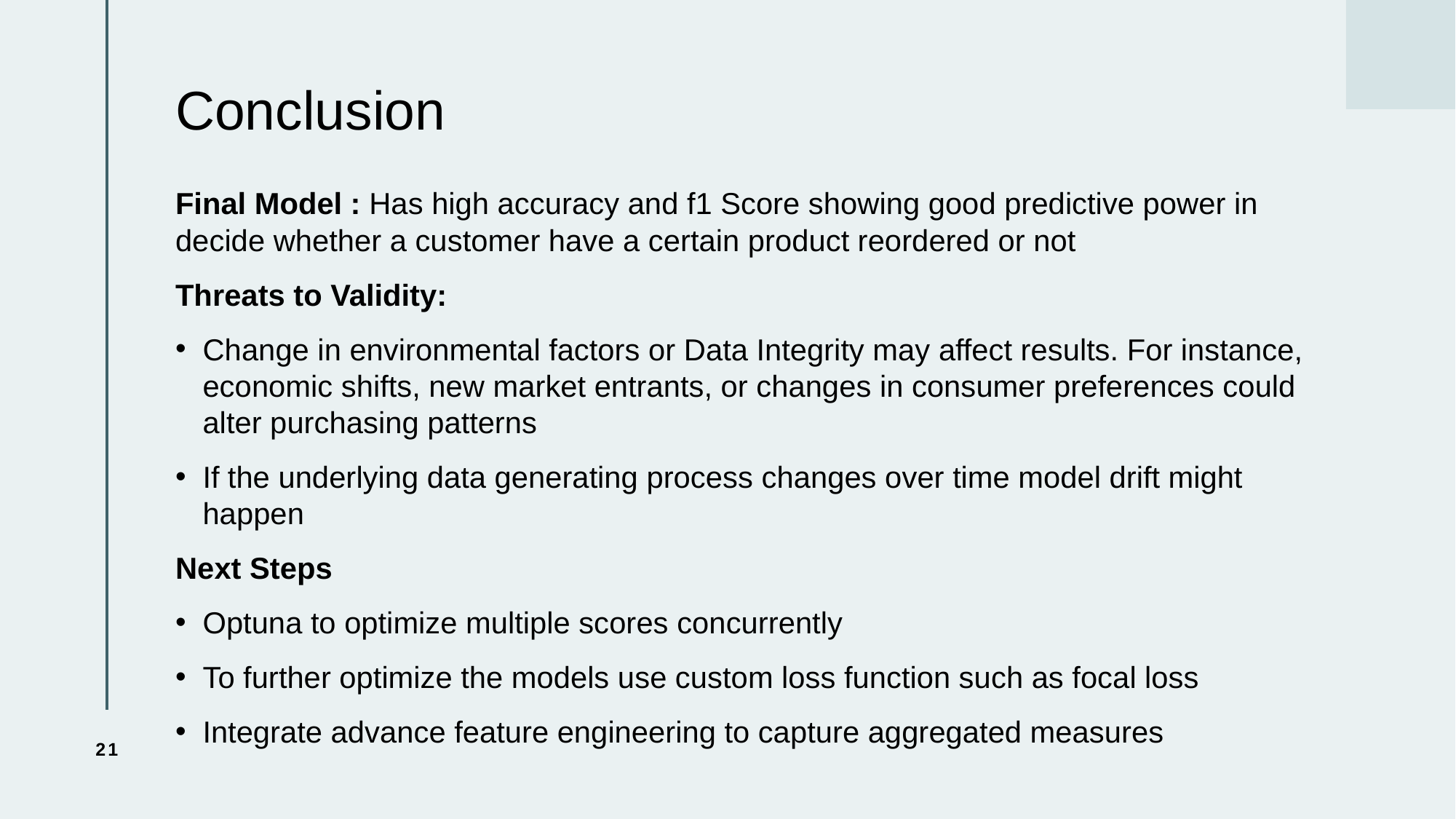

# Conclusion
Final Model : Has high accuracy and f1 Score showing good predictive power in decide whether a customer have a certain product reordered or not
Threats to Validity:
Change in environmental factors or Data Integrity may affect results. For instance, economic shifts, new market entrants, or changes in consumer preferences could alter purchasing patterns
If the underlying data generating process changes over time model drift might happen
Next Steps
Optuna to optimize multiple scores concurrently
To further optimize the models use custom loss function such as focal loss
Integrate advance feature engineering to capture aggregated measures
21